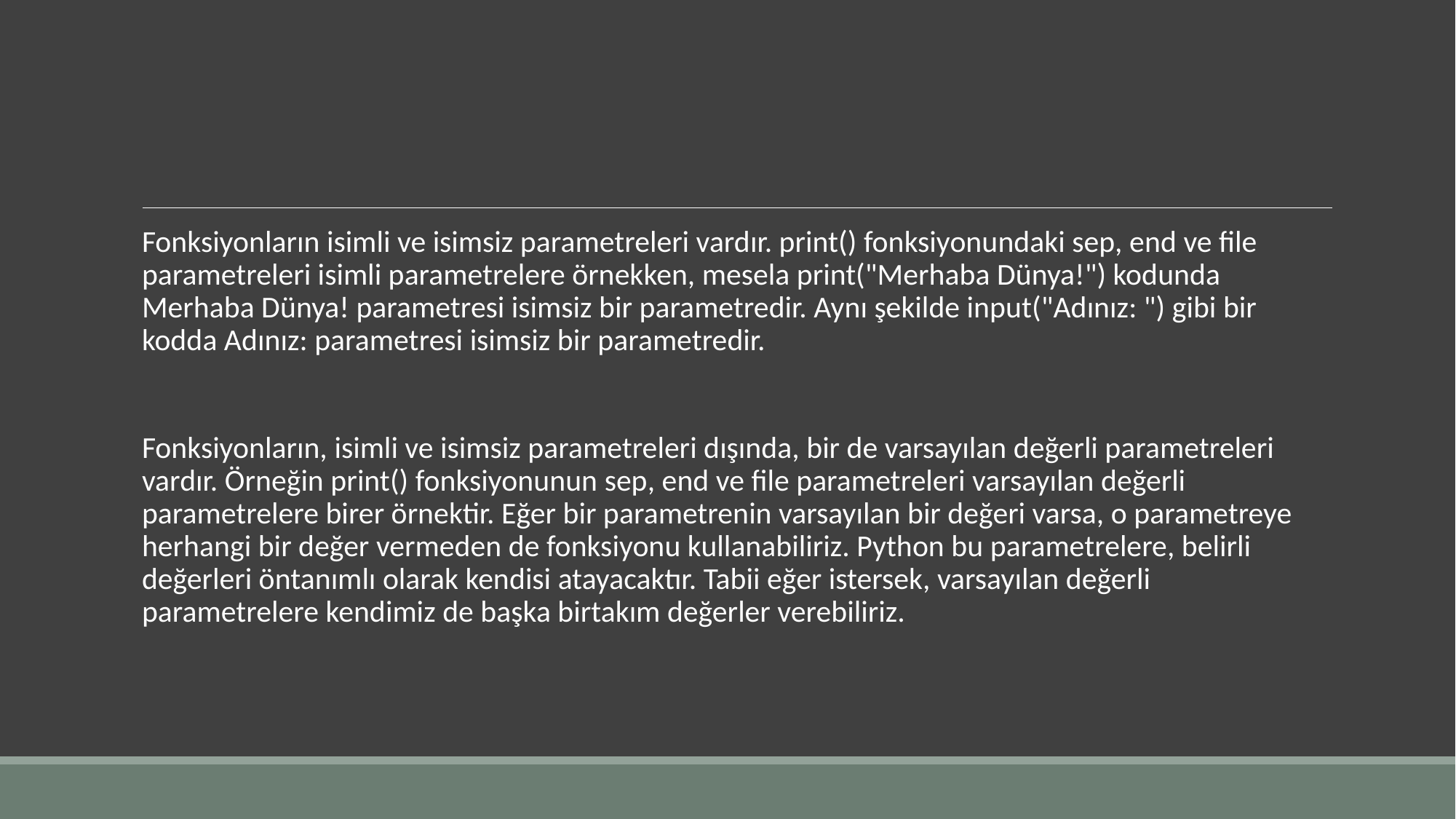

#
Fonksiyonların isimli ve isimsiz parametreleri vardır. print() fonksiyonundaki sep, end ve file parametreleri isimli parametrelere örnekken, mesela print("Merhaba Dünya!") kodunda Merhaba Dünya! parametresi isimsiz bir parametredir. Aynı şekilde input("Adınız: ") gibi bir kodda Adınız: parametresi isimsiz bir parametredir.

Fonksiyonların, isimli ve isimsiz parametreleri dışında, bir de varsayılan değerli parametreleri vardır. Örneğin print() fonksiyonunun sep, end ve file parametreleri varsayılan değerli parametrelere birer örnektir. Eğer bir parametrenin varsayılan bir değeri varsa, o parametreye herhangi bir değer vermeden de fonksiyonu kullanabiliriz. Python bu parametrelere, belirli değerleri öntanımlı olarak kendisi atayacaktır. Tabii eğer istersek, varsayılan değerli parametrelere kendimiz de başka birtakım değerler verebiliriz.